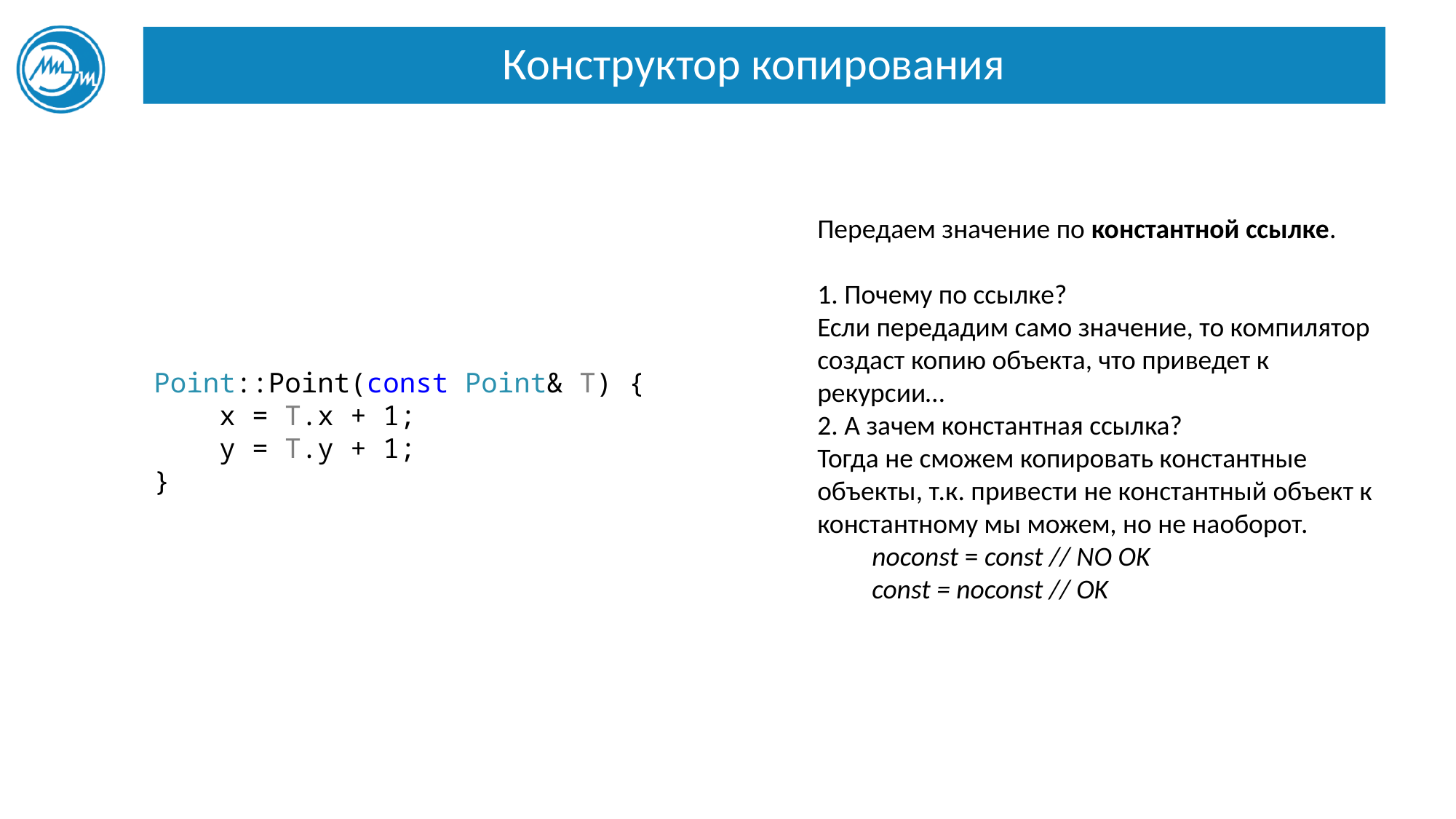

# Конструктор копирования
Передаем значение по константной ссылке.

1. Почему по ссылке?
Если передадим само значение, то компилятор создаст копию объекта, что приведет к рекурсии…
2. А зачем константная ссылка?
Тогда не сможем копировать константные объекты, т.к. привести не константный объект к константному мы можем, но не наоборот.
noconst = const // NO OK
const = noconst // OK
Point::Point(const Point& T) {
    x = T.x + 1;
    y = T.y + 1;
}